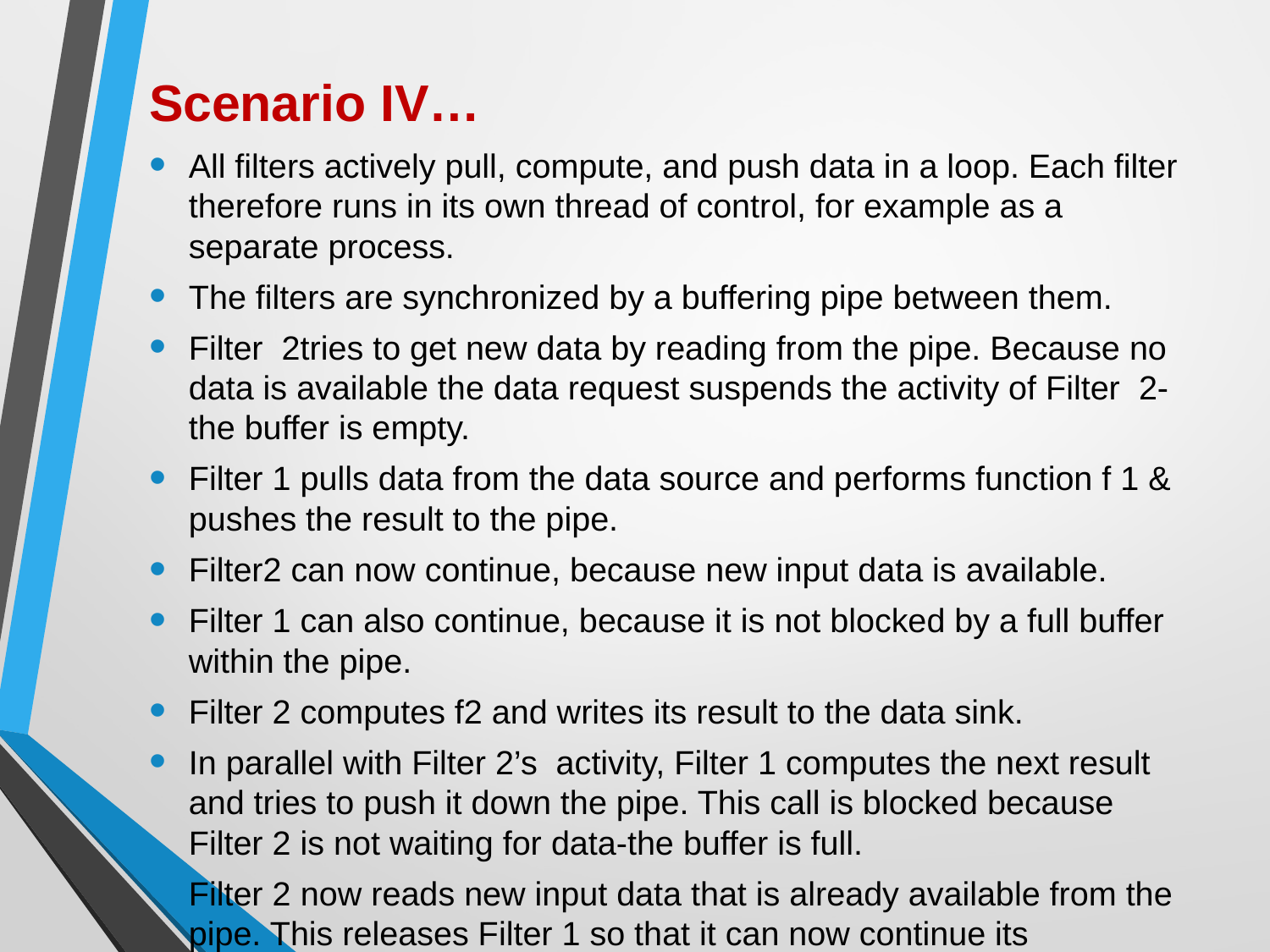

# Scenario IV…
All filters actively pull, compute, and push data in a loop. Each filter therefore runs in its own thread of control, for example as a separate process.
The filters are synchronized by a buffering pipe between them.
Filter  2tries to get new data by reading from the pipe. Because no data is available the data request suspends the activity of Filter  2-the buffer is empty.
Filter 1 pulls data from the data source and performs function f 1 & pushes the result to the pipe.
Filter2 can now continue, because new input data is available.
Filter 1 can also continue, because it is not blocked by a full buffer within the pipe.
Filter 2 computes f2 and writes its result to the data sink.
In parallel with Filter 2’s  activity, Filter 1 computes the next result and tries to push it down the pipe. This call is blocked because Filter 2 is not waiting for data-the buffer is full.
Filter 2 now reads new input data that is already available from the pipe. This releases Filter 1 so that it can now continue its processing.